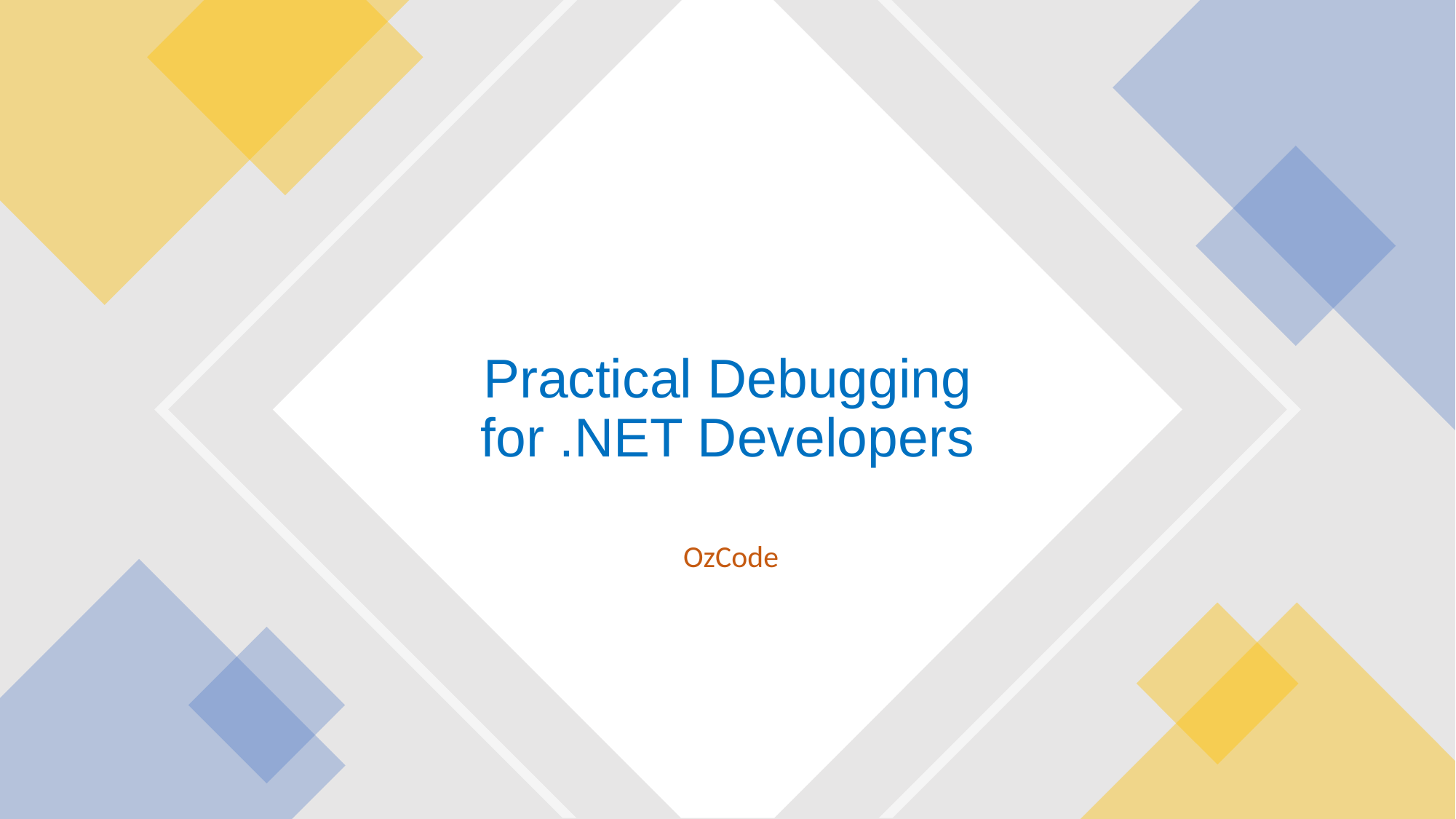

# Practical Debugging for .NET Developers
OzCode